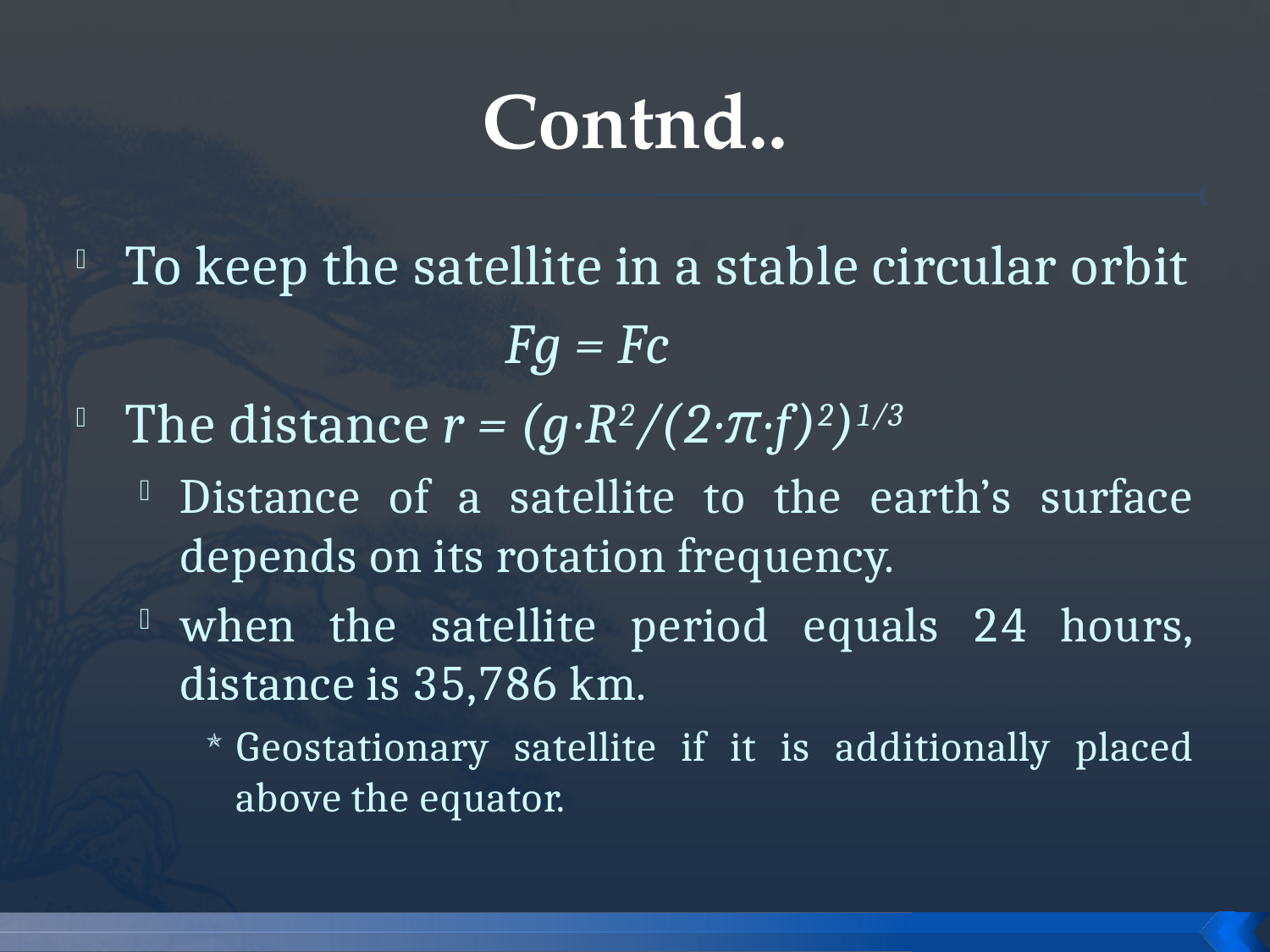

# Contnd..
To keep the satellite in a stable circular orbit
				Fg = Fc
The distance r = (g·R2/(2·π·f)2)1/3
Distance of a satellite to the earth’s surface depends on its rotation frequency.
when the satellite period equals 24 hours, distance is 35,786 km.
Geostationary satellite if it is additionally placed above the equator.